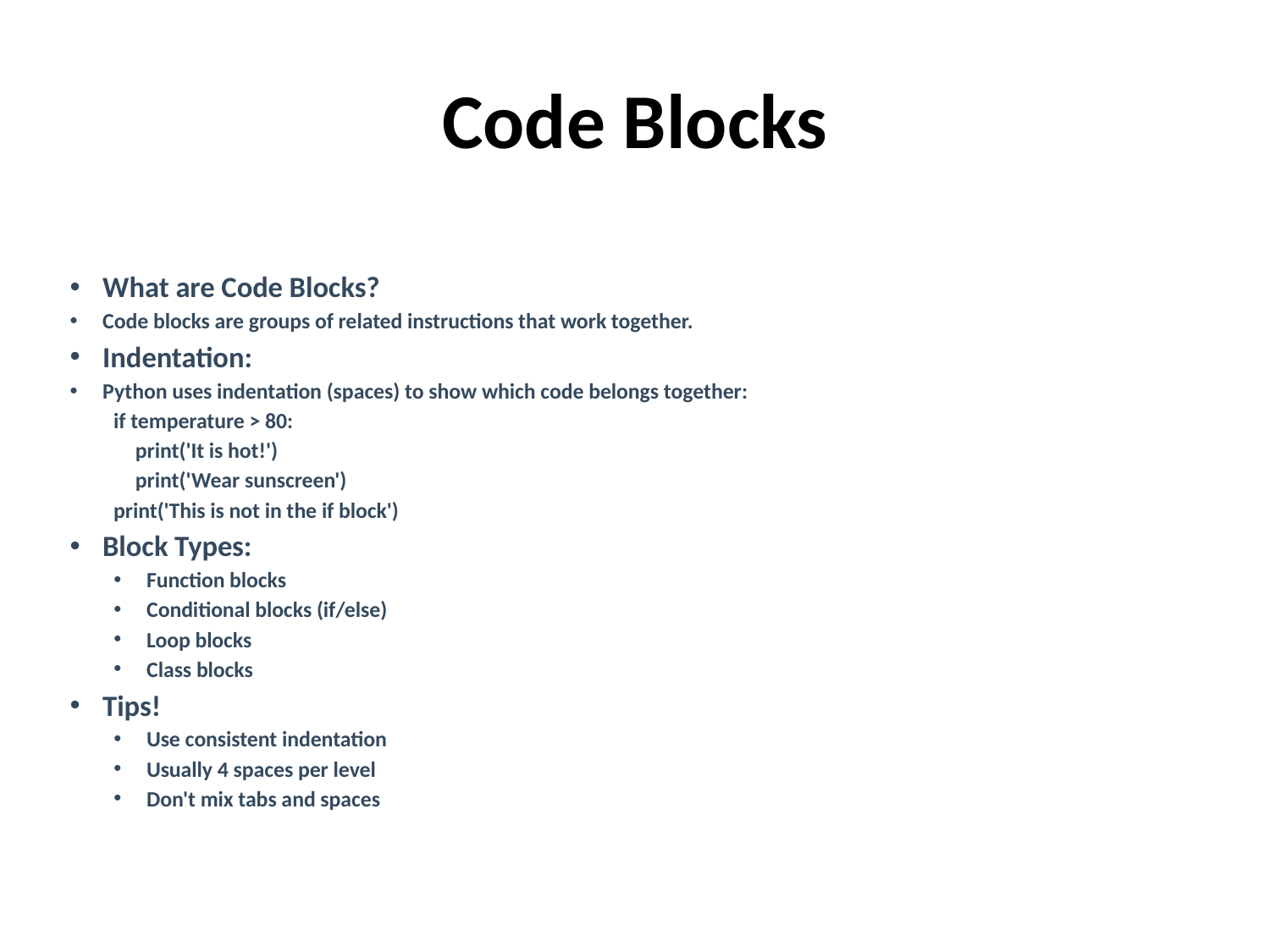

# Code Blocks

What are Code Blocks?
Code blocks are groups of related instructions that work together.
Indentation:
Python uses indentation (spaces) to show which code belongs together:
if temperature > 80:
print('It is hot!')
print('Wear sunscreen')
print('This is not in the if block')
Block Types:
Function blocks
Conditional blocks (if/else)
Loop blocks
Class blocks
Tips!
Use consistent indentation
Usually 4 spaces per level
Don't mix tabs and spaces